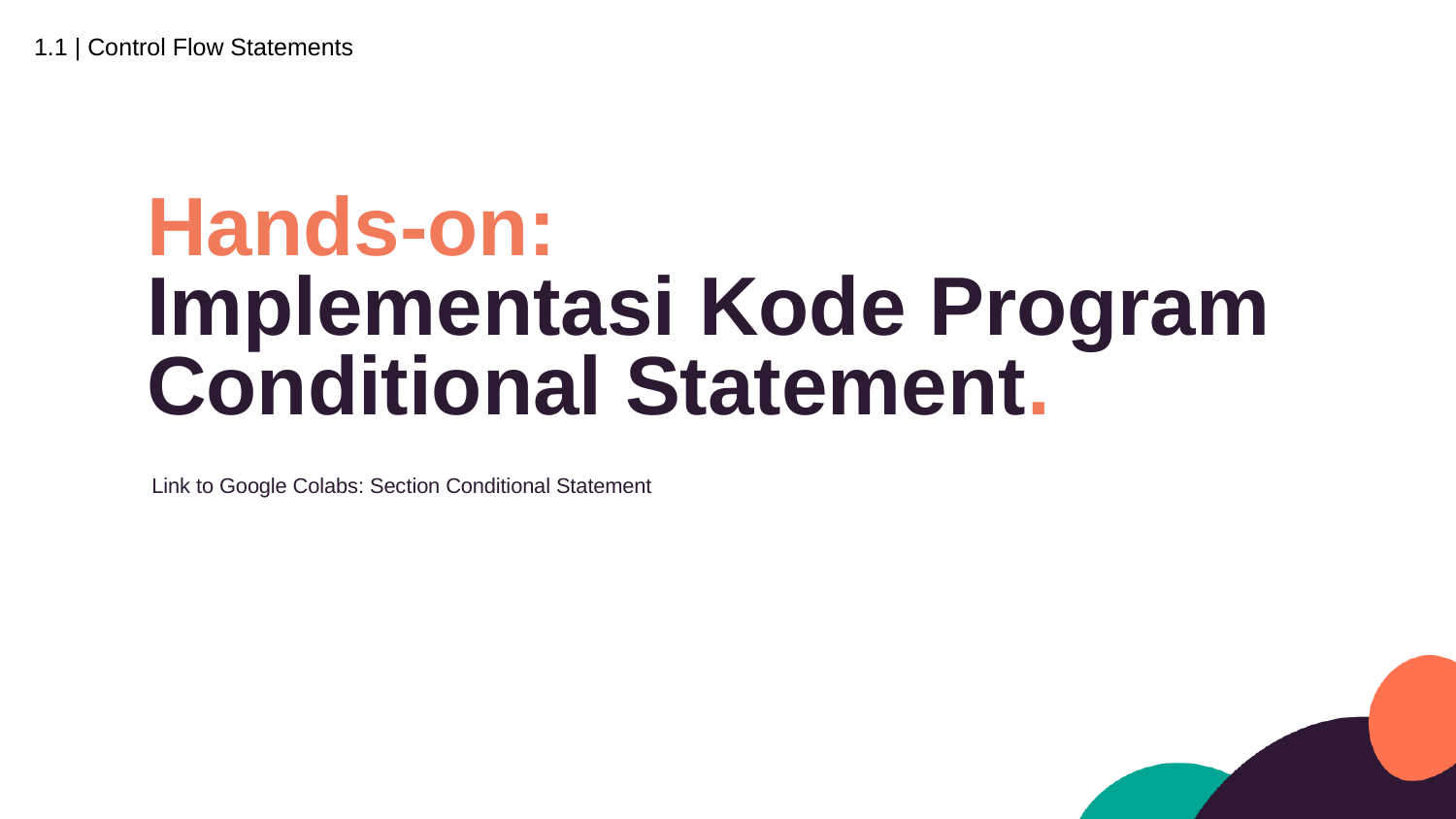

1.1 | Control Flow Statements
Hands-on:
Implementasi Kode Program
Conditional Statement.
Link to Google Colabs: Section Conditional Statement